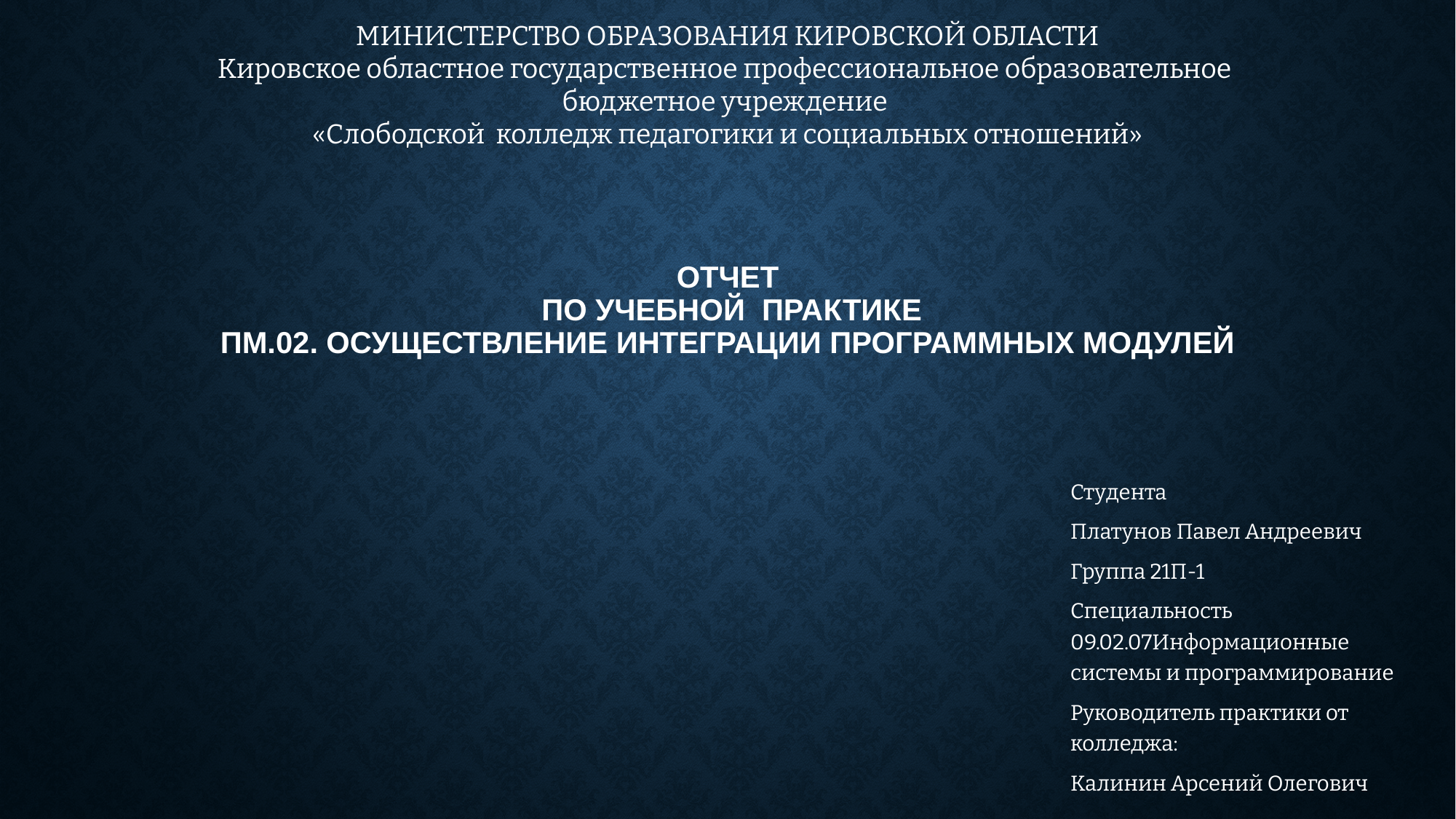

МИНИСТЕРСТВО ОБРАЗОВАНИЯ КИРОВСКОЙ ОБЛАСТИ
Кировское областное государственное профессиональное образовательное
 бюджетное учреждение
«Слободской  колледж педагогики и социальных отношений»

# ОТЧЕТ по учебной  практике ПМ.02. Осуществление интеграции программных модулей
Студента
Платунов Павел Андреевич
Группа 21П-1
Специальность  09.02.07Информационные системы и программирование
Руководитель практики от колледжа:
Калинин Арсений Олегович